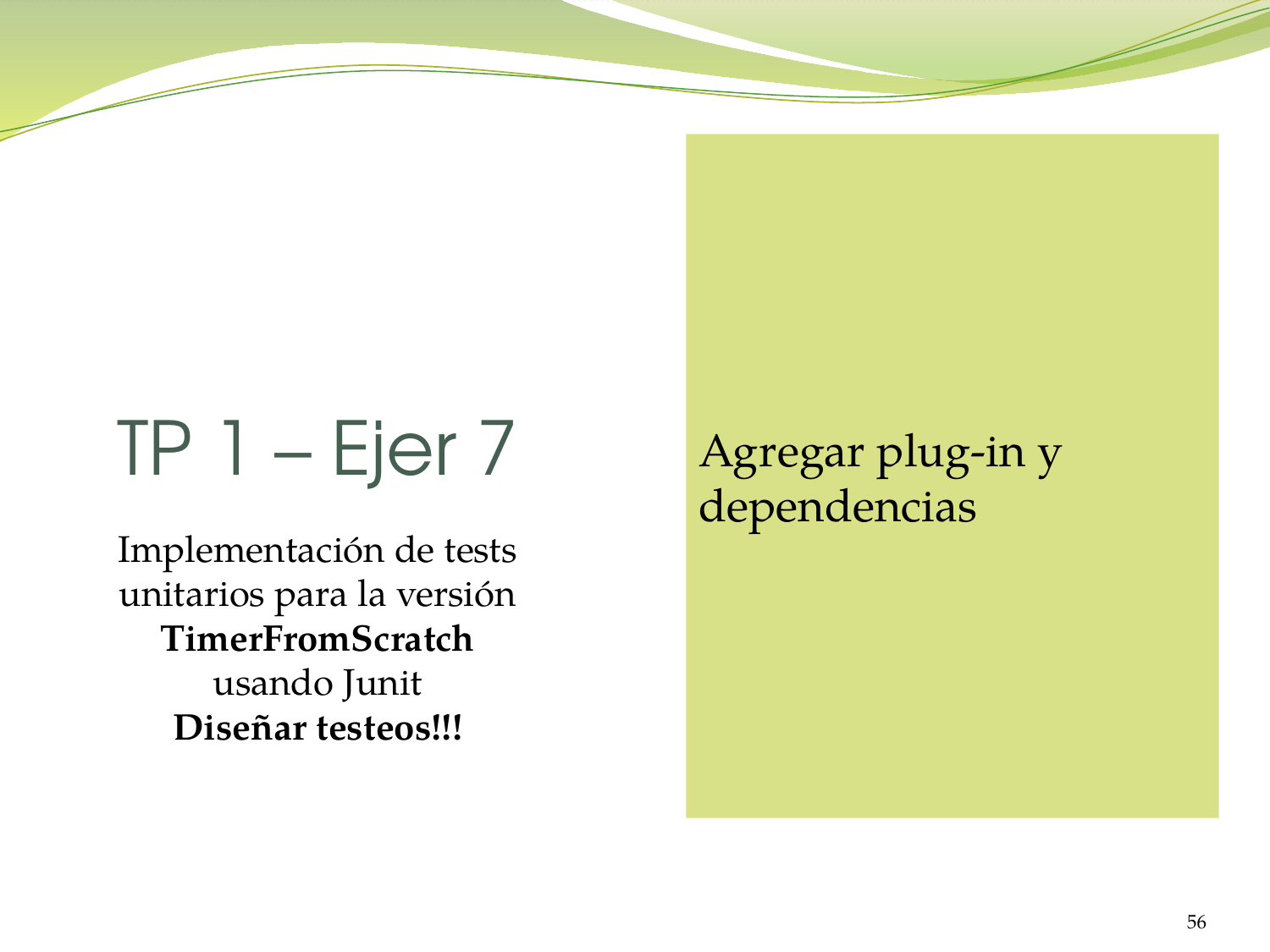

Agregar plug-in y dependencias
# TP 1 – Ejer 7
Implementación de tests unitarios para la versión TimerFromScratch
usando Junit
Diseñar testeos!!!
56